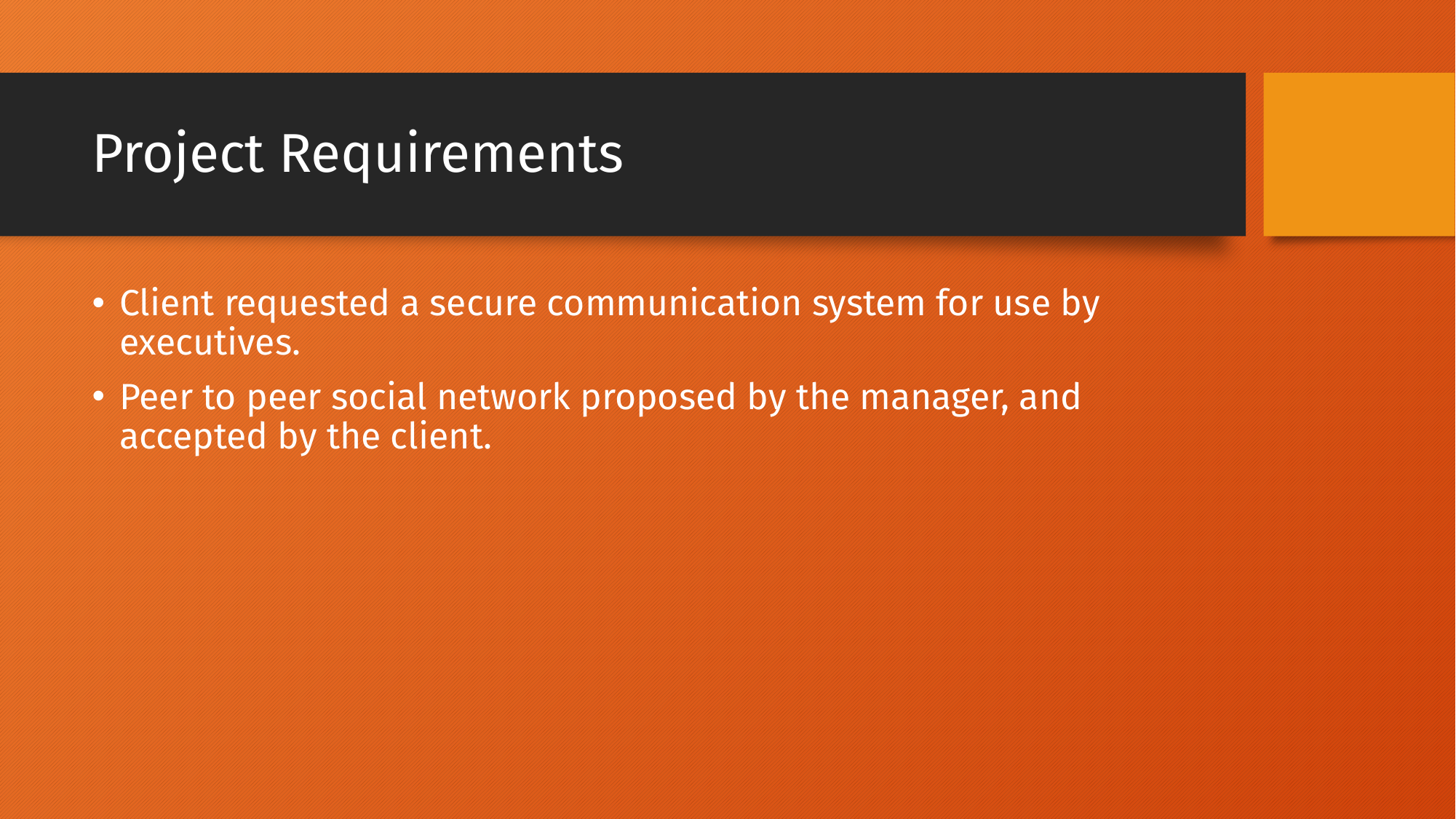

# Project Requirements
Client requested a secure communication system for use by executives.
Peer to peer social network proposed by the manager, and accepted by the client.